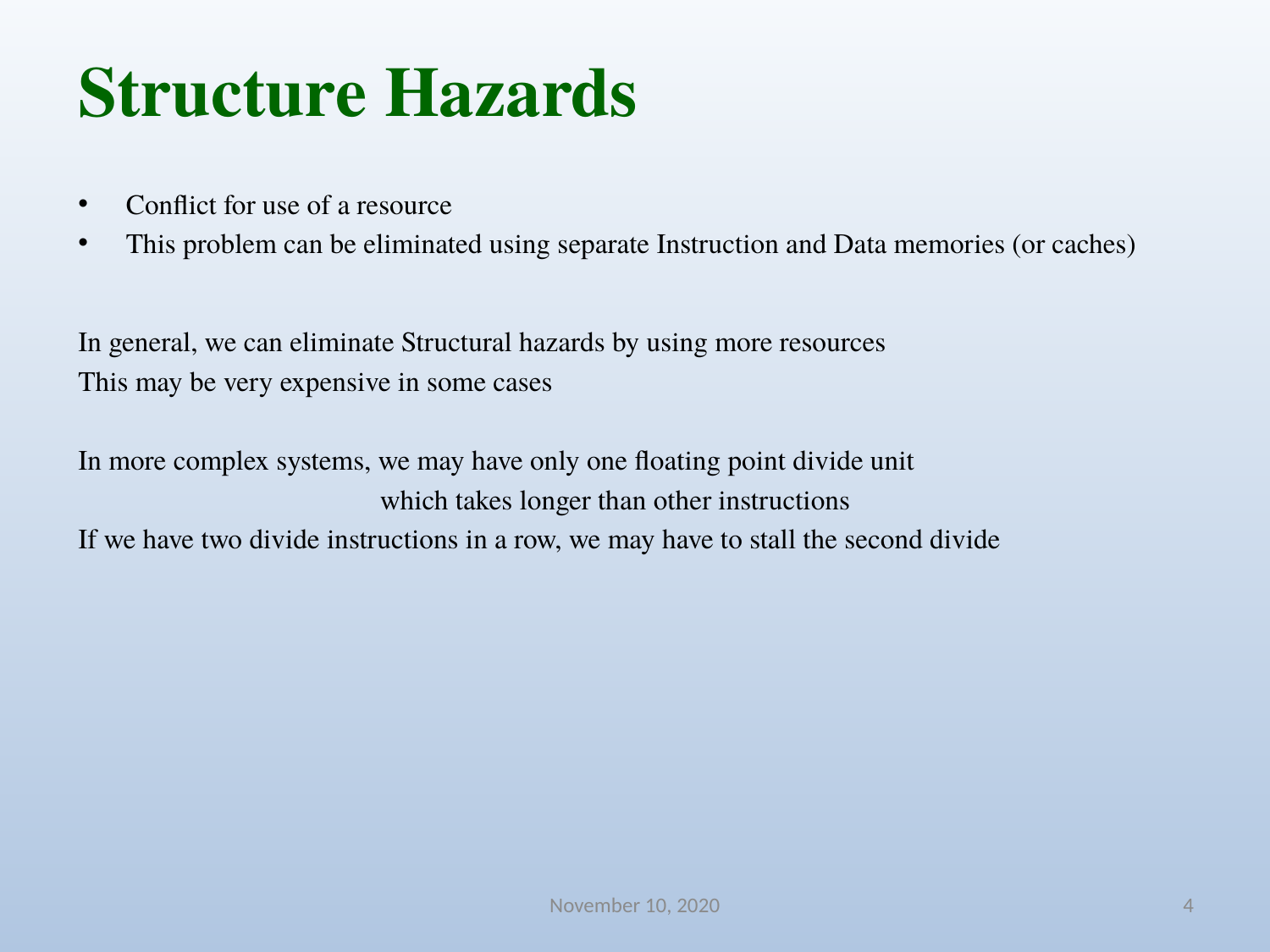

Structure Hazards
Conflict for use of a resource
This problem can be eliminated using separate Instruction and Data memories (or caches)

In general, we can eliminate Structural hazards by using more resources
This may be very expensive in some cases

In more complex systems, we may have only one floating point divide unit
			which takes longer than other instructions
If we have two divide instructions in a row, we may have to stall the second divide

November 10, 2020
4